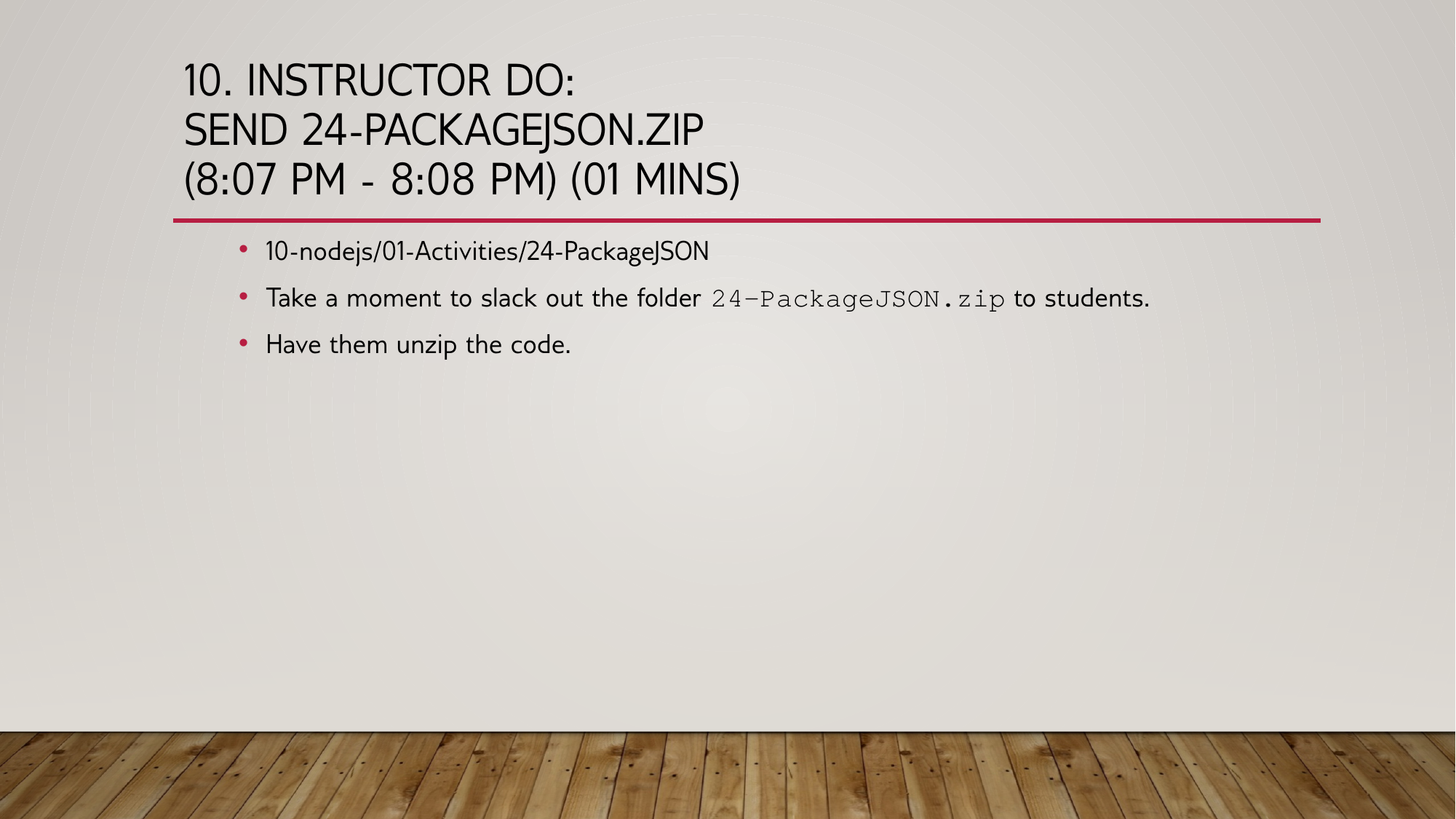

# 10. Instructor Do: Send 24-PackageJSON.zip (8:07 PM - 8:08 PM) (01 mins)
10-nodejs/01-Activities/24-PackageJSON
Take a moment to slack out the folder 24-PackageJSON.zip to students.
Have them unzip the code.